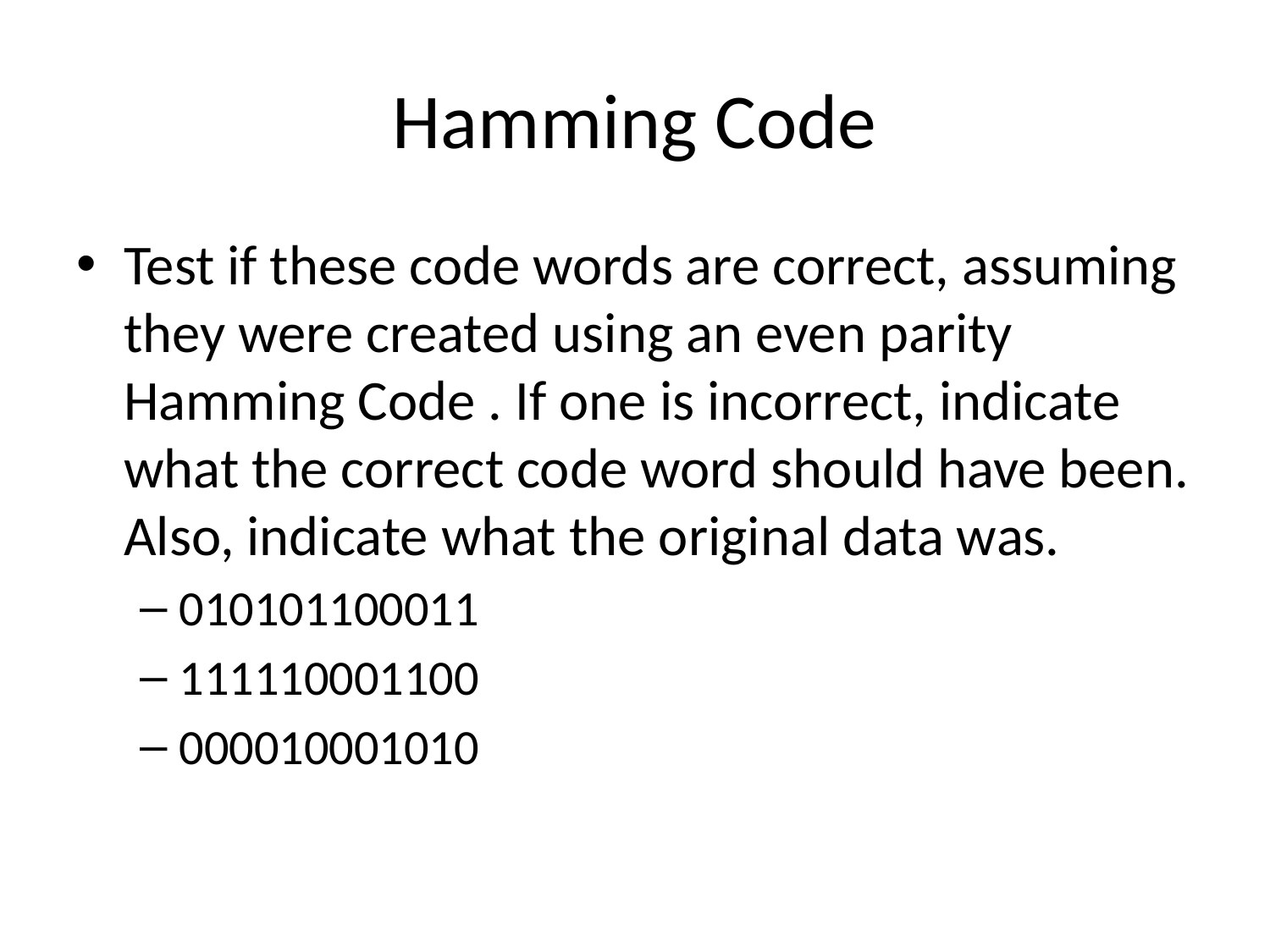

# Hamming Code
Test if these code words are correct, assuming they were created using an even parity Hamming Code . If one is incorrect, indicate what the correct code word should have been. Also, indicate what the original data was.
010101100011
111110001100
000010001010